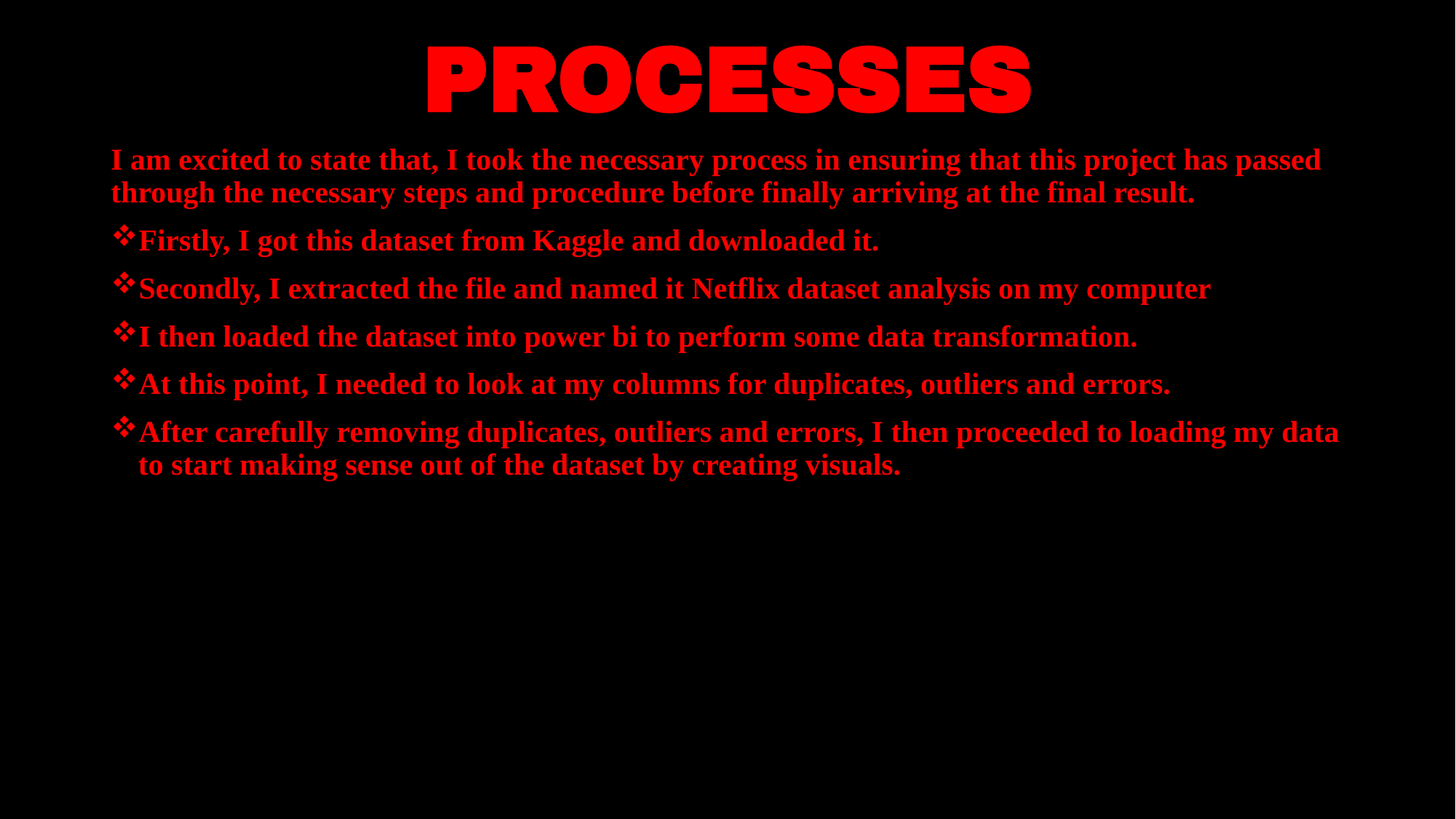

# PROCESSES
I am excited to state that, I took the necessary process in ensuring that this project has passed through the necessary steps and procedure before finally arriving at the final result.
Firstly, I got this dataset from Kaggle and downloaded it.
Secondly, I extracted the file and named it Netflix dataset analysis on my computer
I then loaded the dataset into power bi to perform some data transformation.
At this point, I needed to look at my columns for duplicates, outliers and errors.
After carefully removing duplicates, outliers and errors, I then proceeded to loading my data to start making sense out of the dataset by creating visuals.